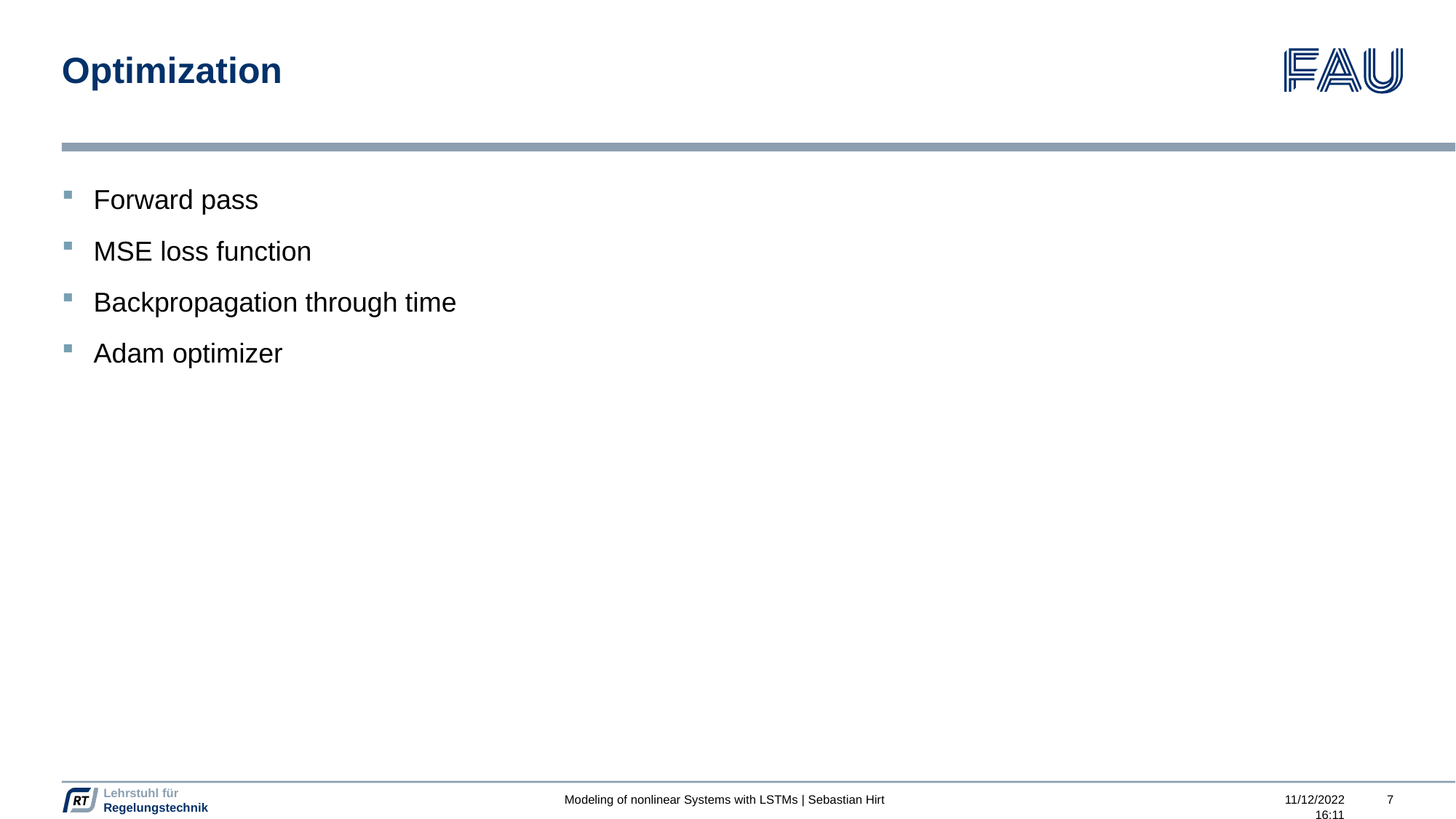

# Optimization
Forward pass
MSE loss function
Backpropagation through time
Adam optimizer

Modeling of nonlinear Systems with LSTMs | Sebastian Hirt
11/12/2022 16:11
7